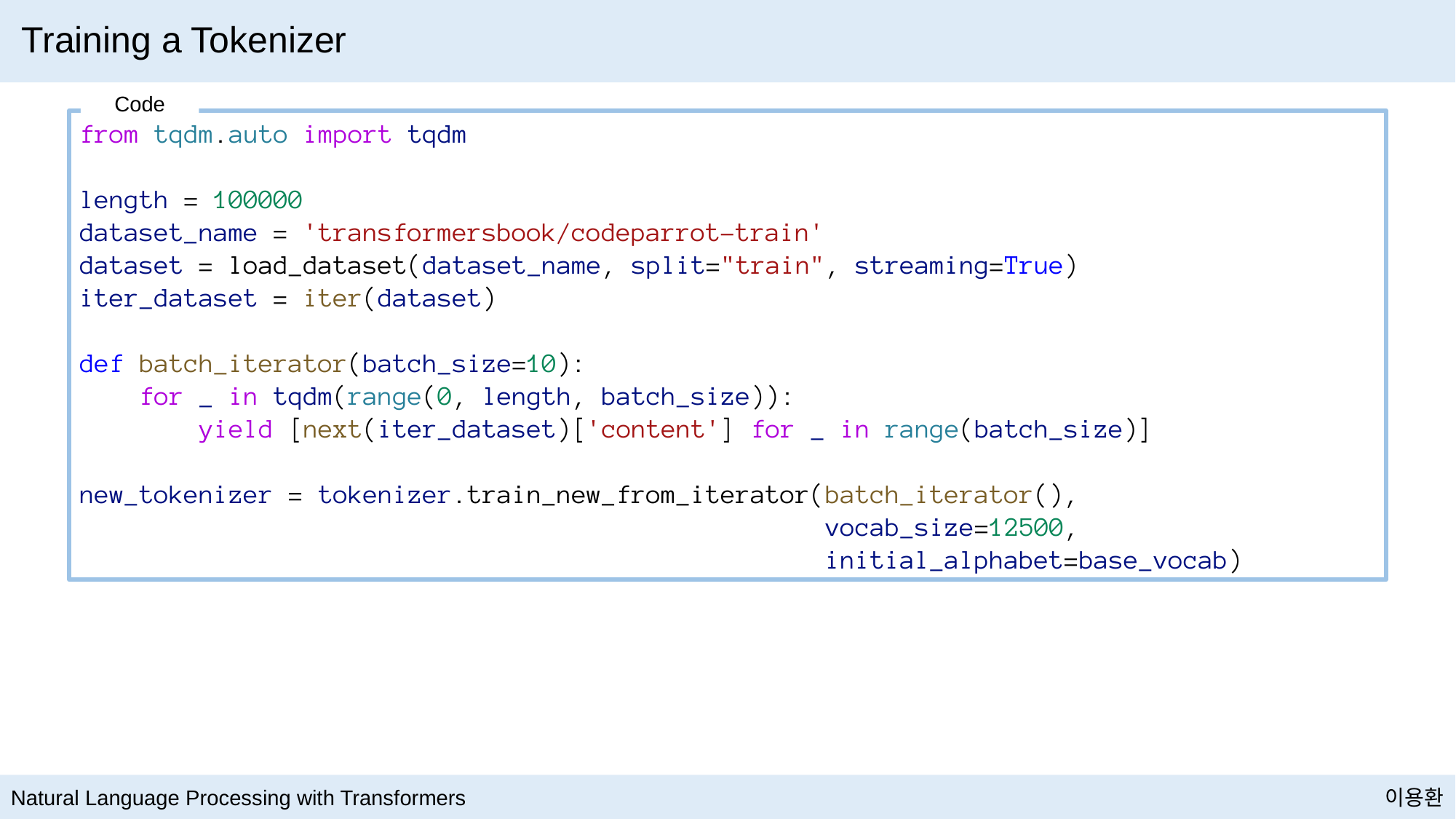

# Training a Tokenizer
Code
from tqdm.auto import tqdm
length = 100000
dataset_name = 'transformersbook/codeparrot-train'
dataset = load_dataset(dataset_name, split="train", streaming=True)
iter_dataset = iter(dataset)
def batch_iterator(batch_size=10):
    for _ in tqdm(range(0, length, batch_size)):
        yield [next(iter_dataset)['content'] for _ in range(batch_size)]
new_tokenizer = tokenizer.train_new_from_iterator(batch_iterator(),
                                                  vocab_size=12500,
                                                  initial_alphabet=base_vocab)